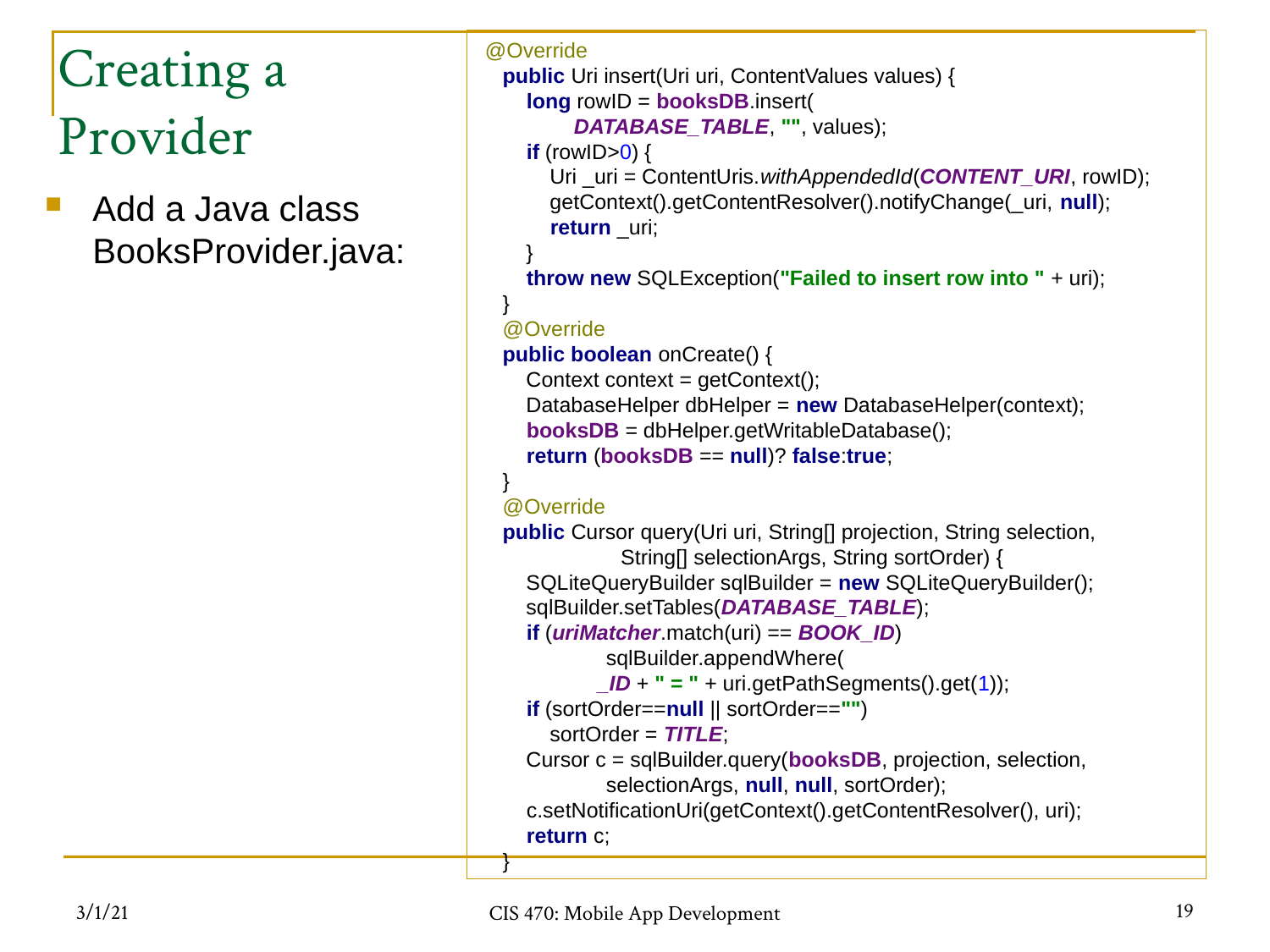

@Override
    public Uri insert(Uri uri, ContentValues values) {
        long rowID = booksDB.insert(
                DATABASE_TABLE, "", values);
        if (rowID>0) {
            Uri _uri = ContentUris.withAppendedId(CONTENT_URI, rowID);
            getContext().getContentResolver().notifyChange(_uri, null);
            return _uri;
        }
        throw new SQLException("Failed to insert row into " + uri);
    }
    @Override
    public boolean onCreate() {
        Context context = getContext();
        DatabaseHelper dbHelper = new DatabaseHelper(context);
        booksDB = dbHelper.getWritableDatabase();
        return (booksDB == null)? false:true;
    }
    @Override
    public Cursor query(Uri uri, String[] projection, String selection,
                        String[] selectionArgs, String sortOrder) {
        SQLiteQueryBuilder sqlBuilder = new SQLiteQueryBuilder();
        sqlBuilder.setTables(DATABASE_TABLE);
        if (uriMatcher.match(uri) == BOOK_ID)
	sqlBuilder.appendWhere(
                    _ID + " = " + uri.getPathSegments().get(1));
        if (sortOrder==null || sortOrder=="")
            sortOrder = TITLE;
        Cursor c = sqlBuilder.query(booksDB, projection, selection,
	selectionArgs, null, null, sortOrder);
        c.setNotificationUri(getContext().getContentResolver(), uri);
        return c;
    }
Creating a Provider
Add a Java class BooksProvider.java:
3/1/21
19
CIS 470: Mobile App Development